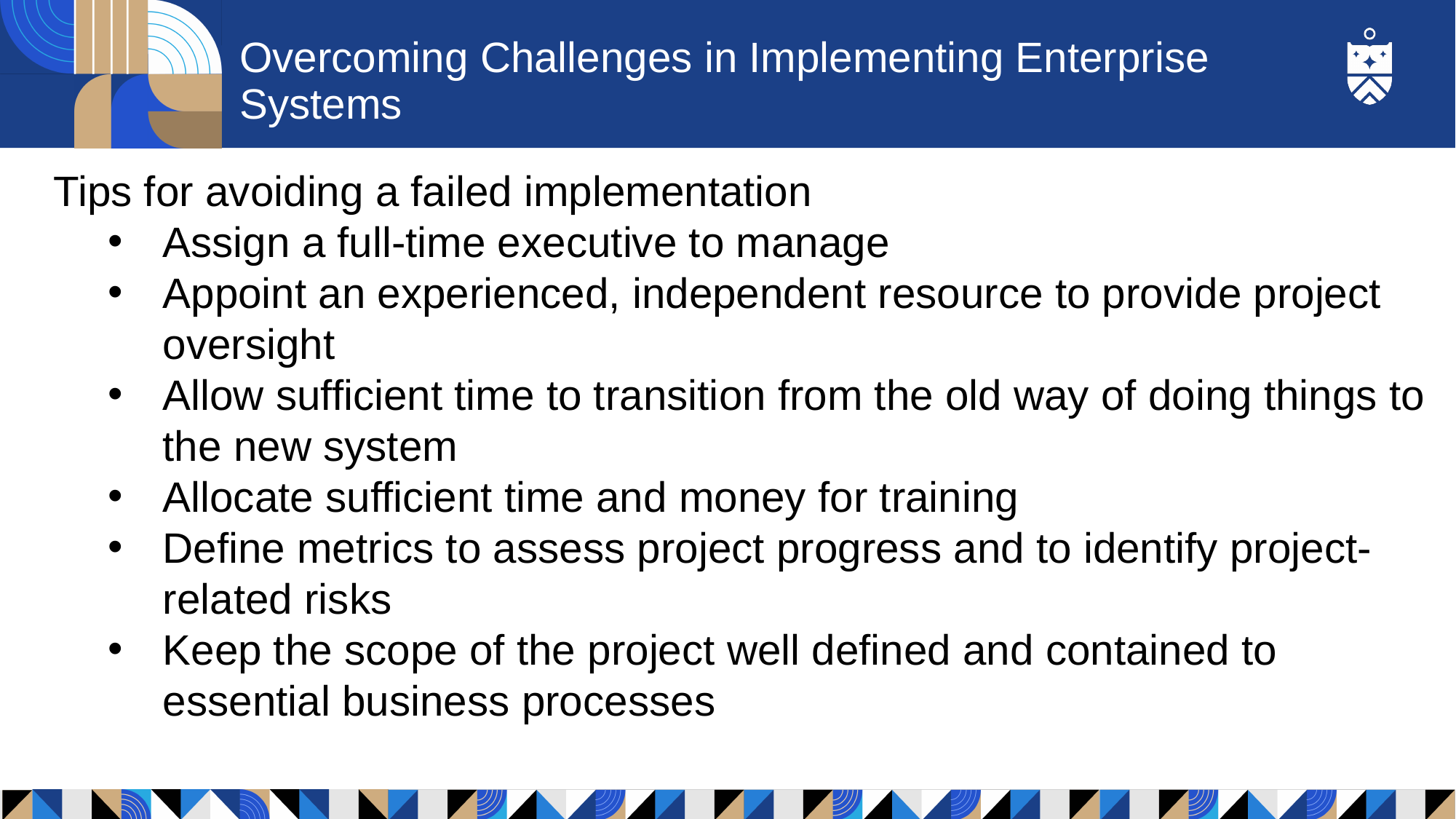

# Overcoming Challenges in Implementing Enterprise Systems
Tips for avoiding a failed implementation
Assign a full-time executive to manage
Appoint an experienced, independent resource to provide project oversight
Allow sufficient time to transition from the old way of doing things to the new system
Allocate sufficient time and money for training
Define metrics to assess project progress and to identify project-related risks
Keep the scope of the project well defined and contained to essential business processes